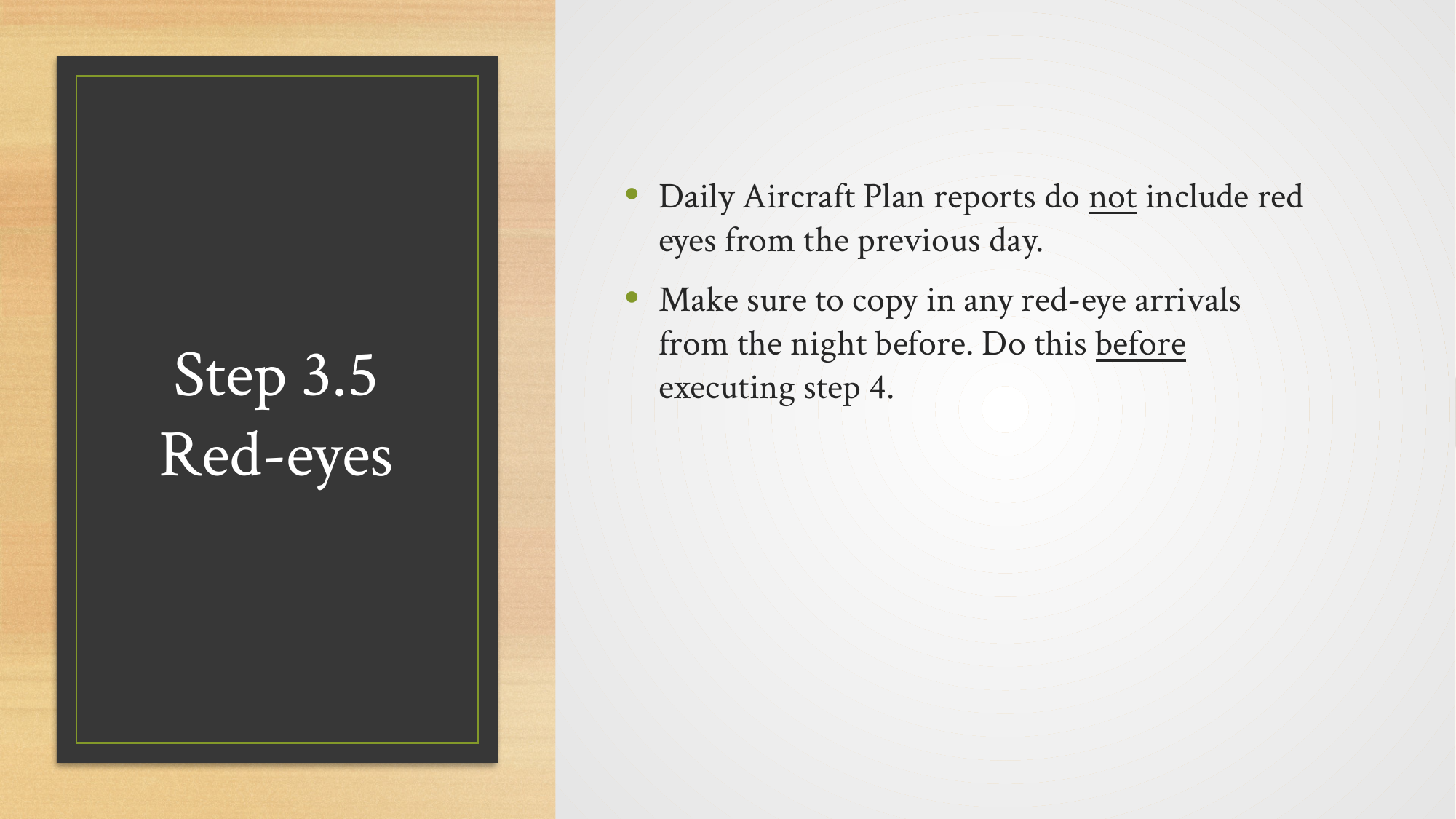

Daily Aircraft Plan reports do not include red eyes from the previous day.
Make sure to copy in any red-eye arrivals from the night before. Do this before executing step 4.

# Step 3.5 Red-eyes